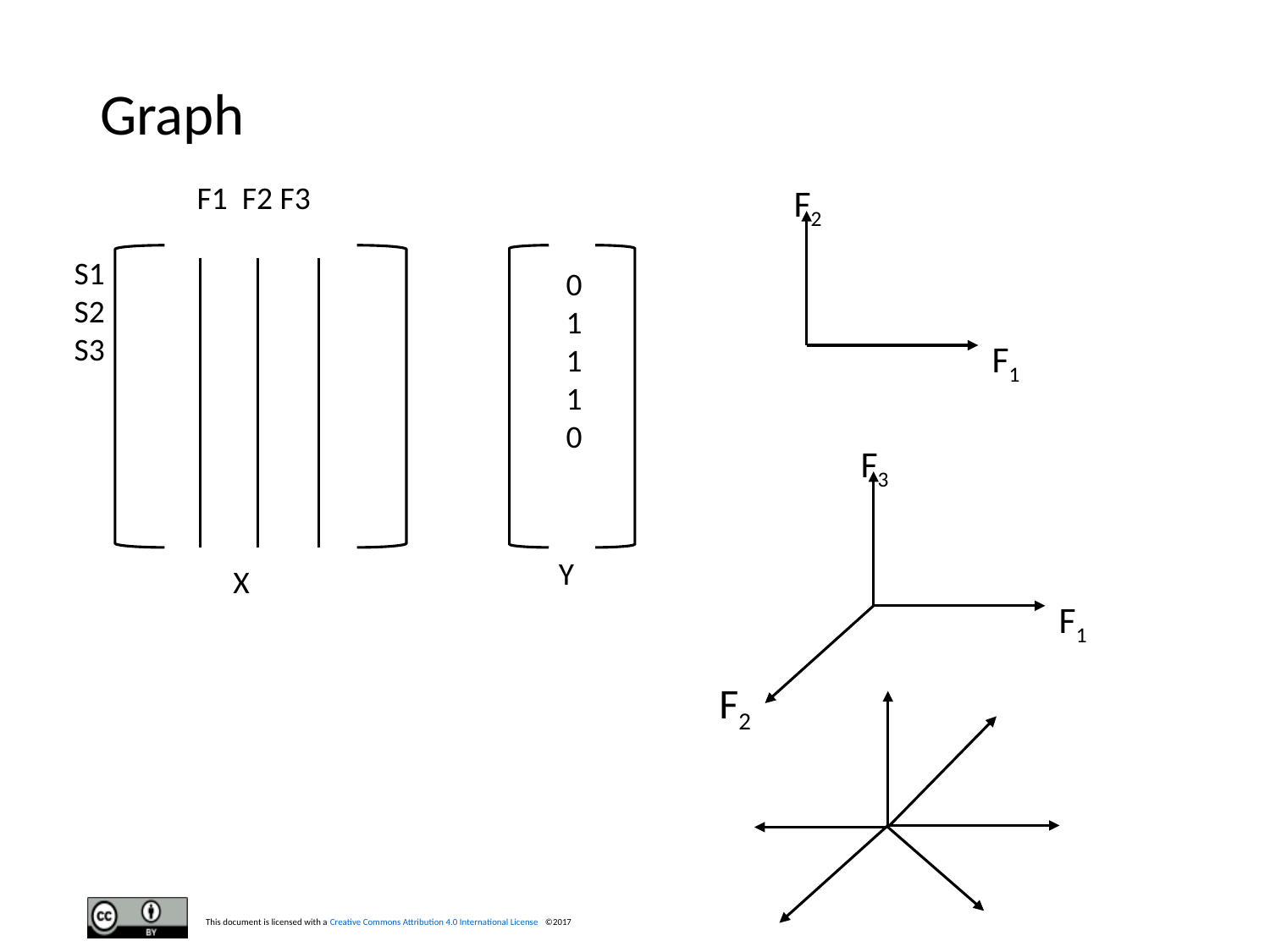

# Graph
F1  F2 F3

S1
S2
S3
0
1
1
1
0
Y
X
F2
F1
F3
F1
F2